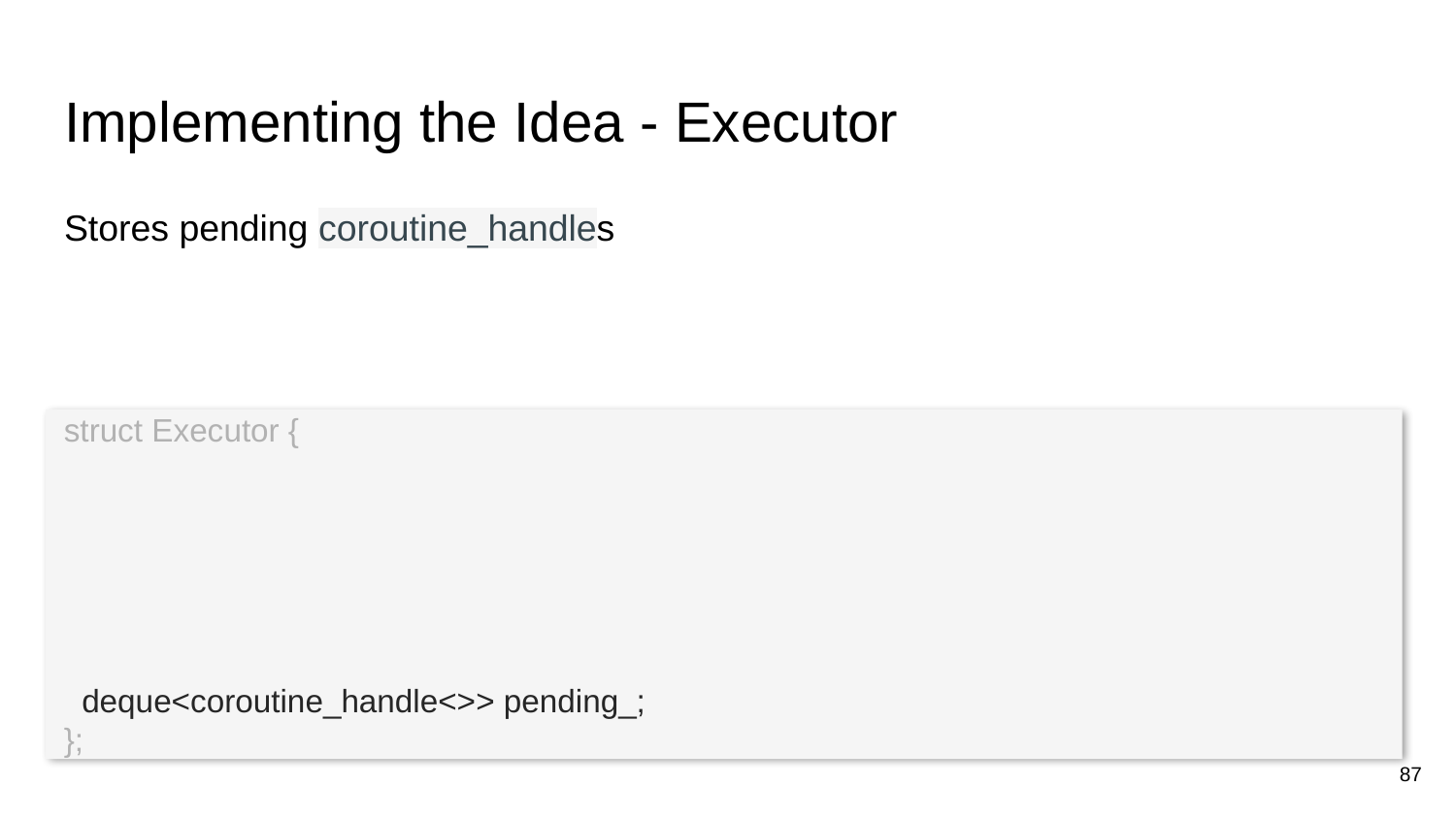

# Implementing the Idea - Executor
Stores pending coroutine_handles
struct Executor {

  deque<coroutine_handle<>> pending_;
};

87